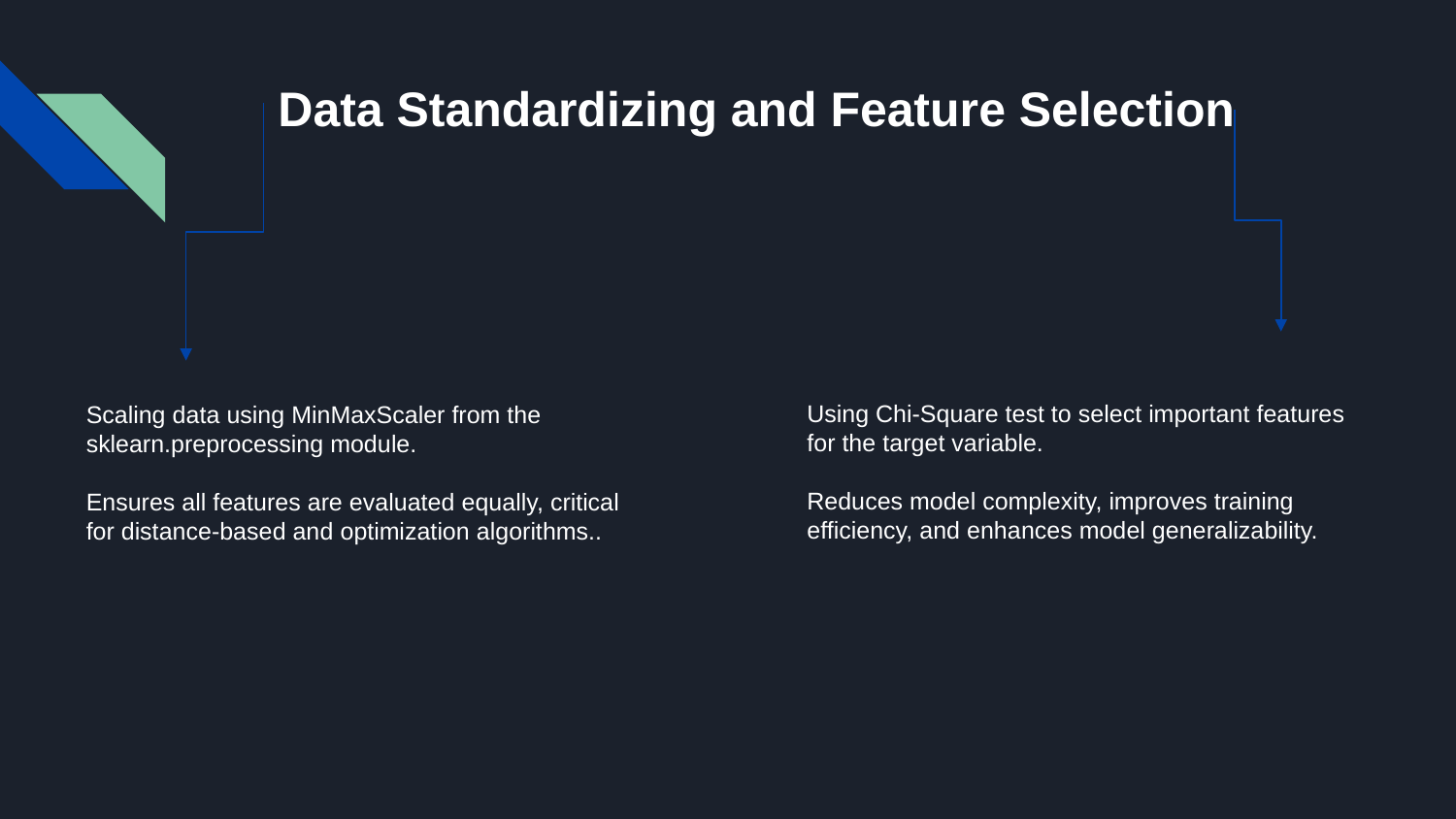

# Data Standardizing and Feature Selection
Using Chi-Square test to select important features for the target variable.

Reduces model complexity, improves training efficiency, and enhances model generalizability.
Scaling data using MinMaxScaler from the sklearn.preprocessing module.

Ensures all features are evaluated equally, critical for distance-based and optimization algorithms..